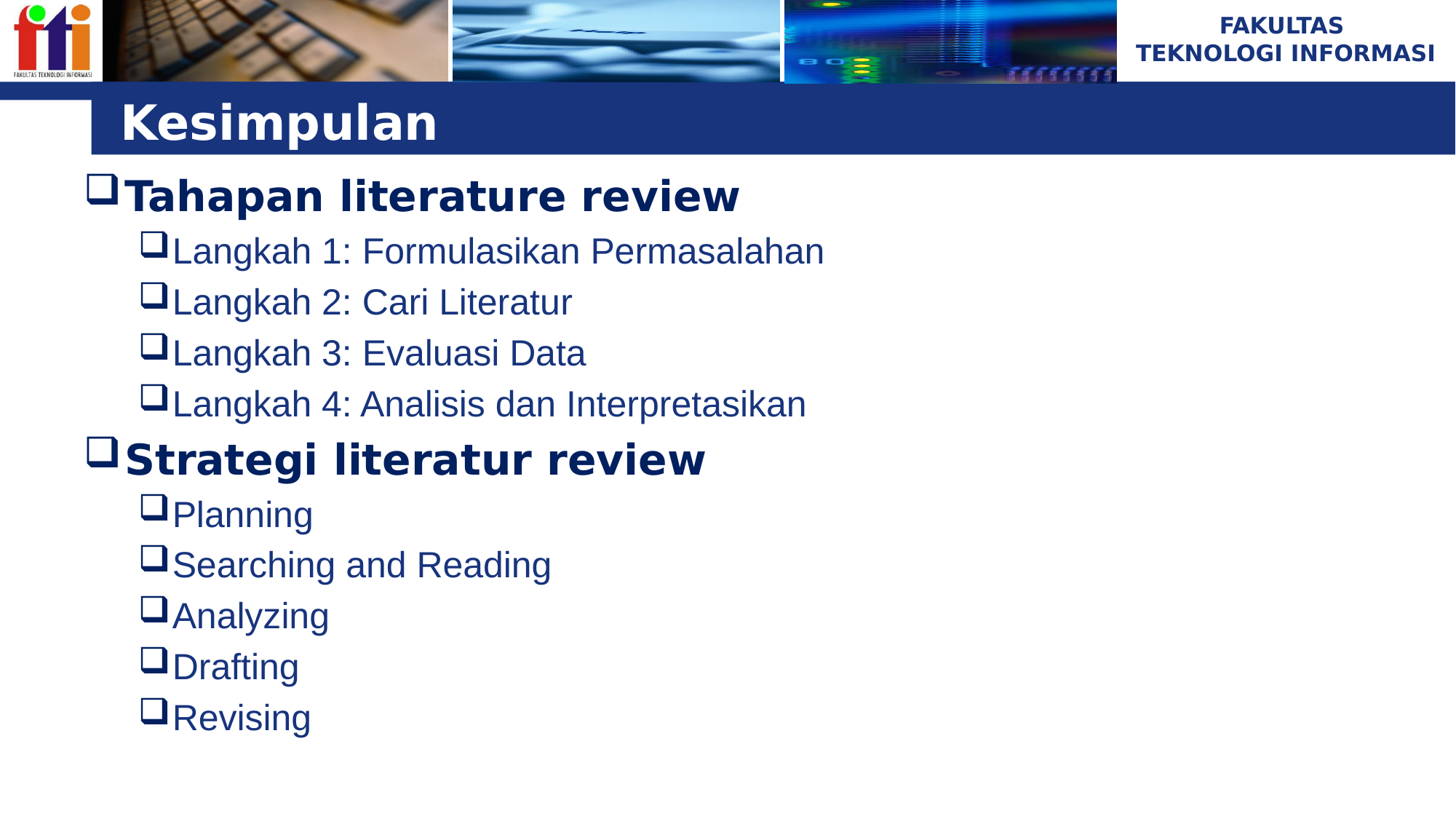

# Kesimpulan
Tahapan literature review
Langkah 1: Formulasikan Permasalahan
Langkah 2: Cari Literatur
Langkah 3: Evaluasi Data
Langkah 4: Analisis dan Interpretasikan
Strategi literatur review
Planning
Searching and Reading
Analyzing
Drafting
Revising